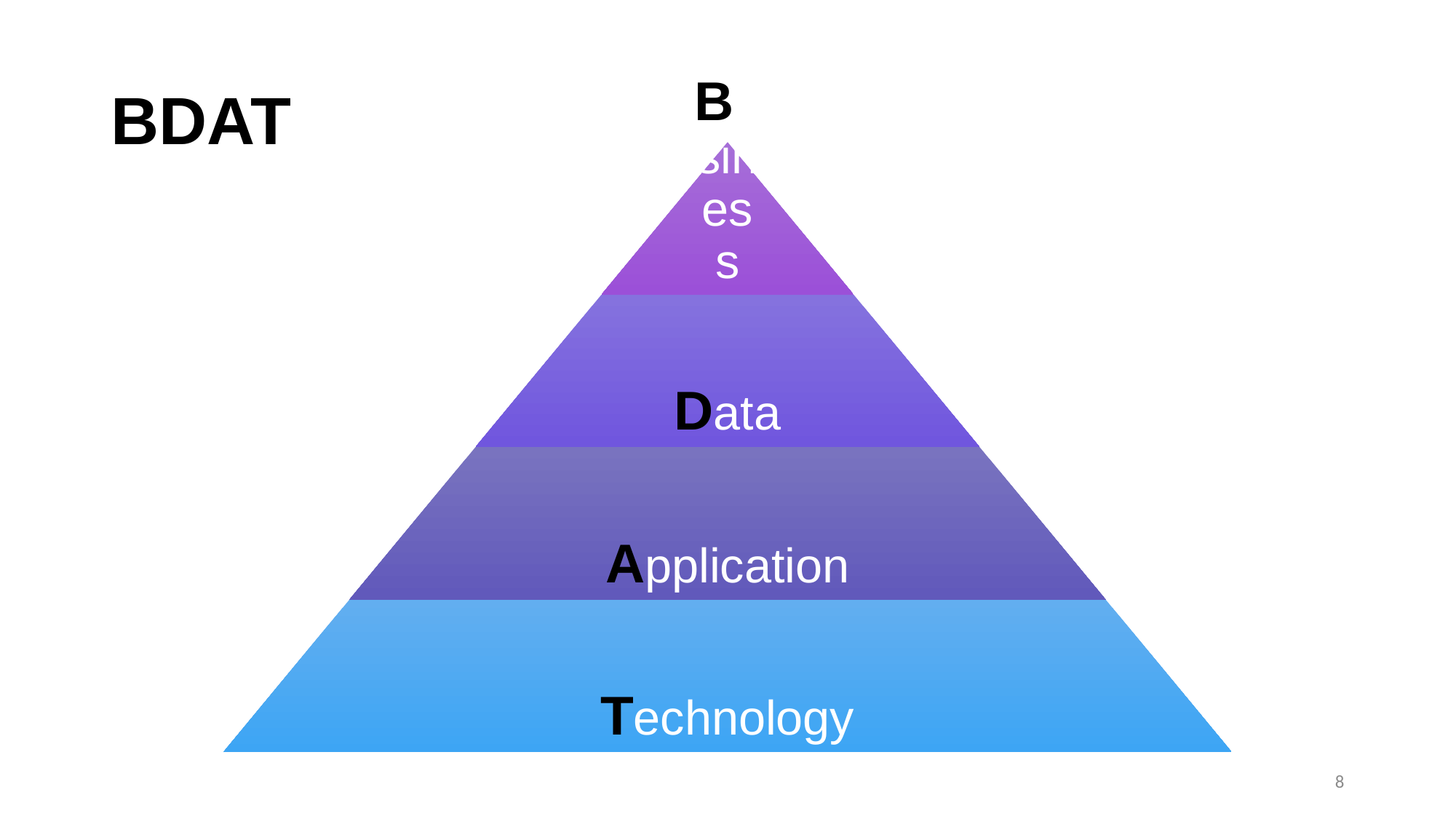

# BDAT
Business
Data
Application
Technology
8